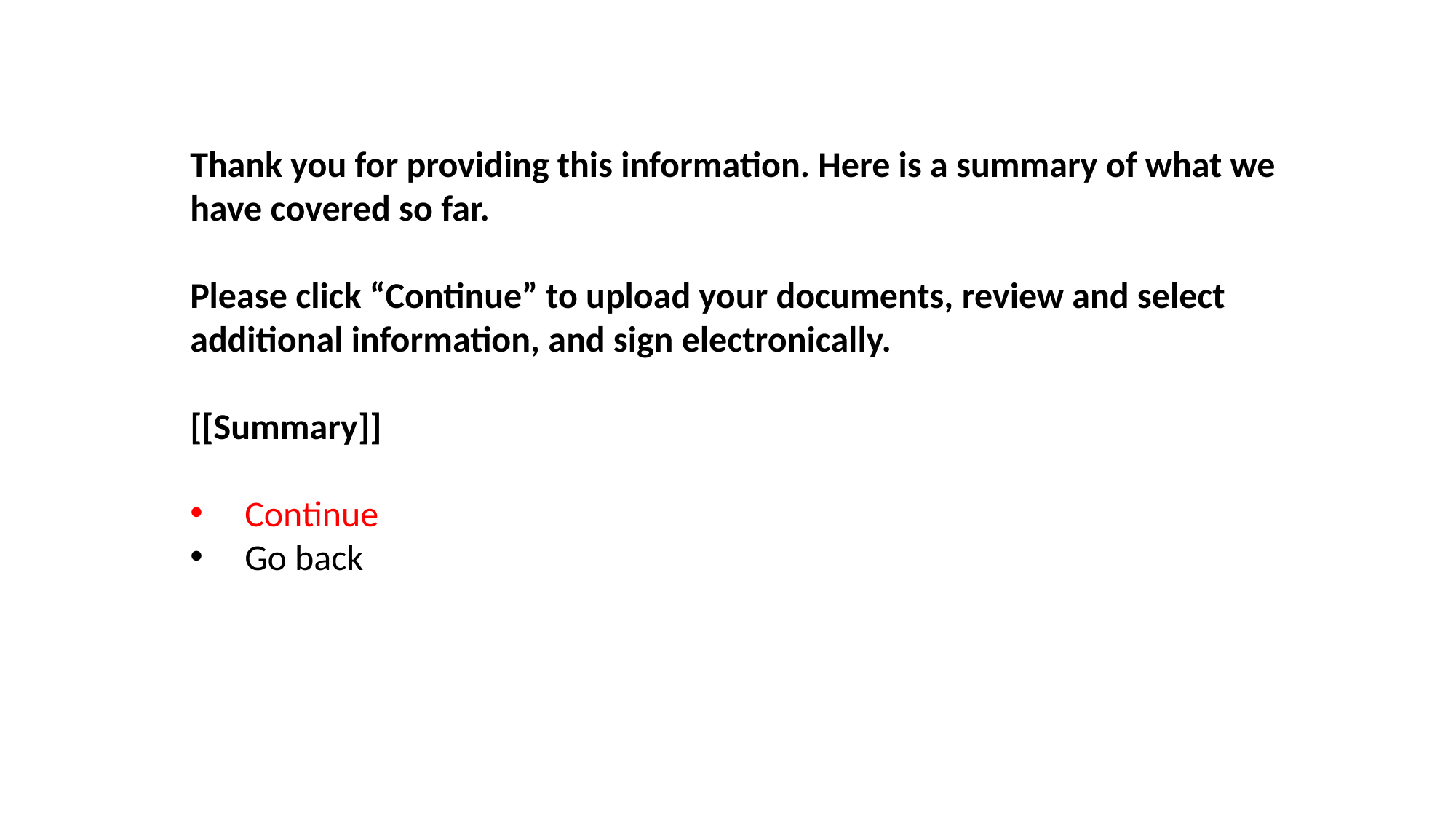

Thank you for providing this information. Here is a summary of what we have covered so far.

Please click “Continue” to upload your documents, review and select additional information, and sign electronically.

[[Summary]]

Continue
Go back